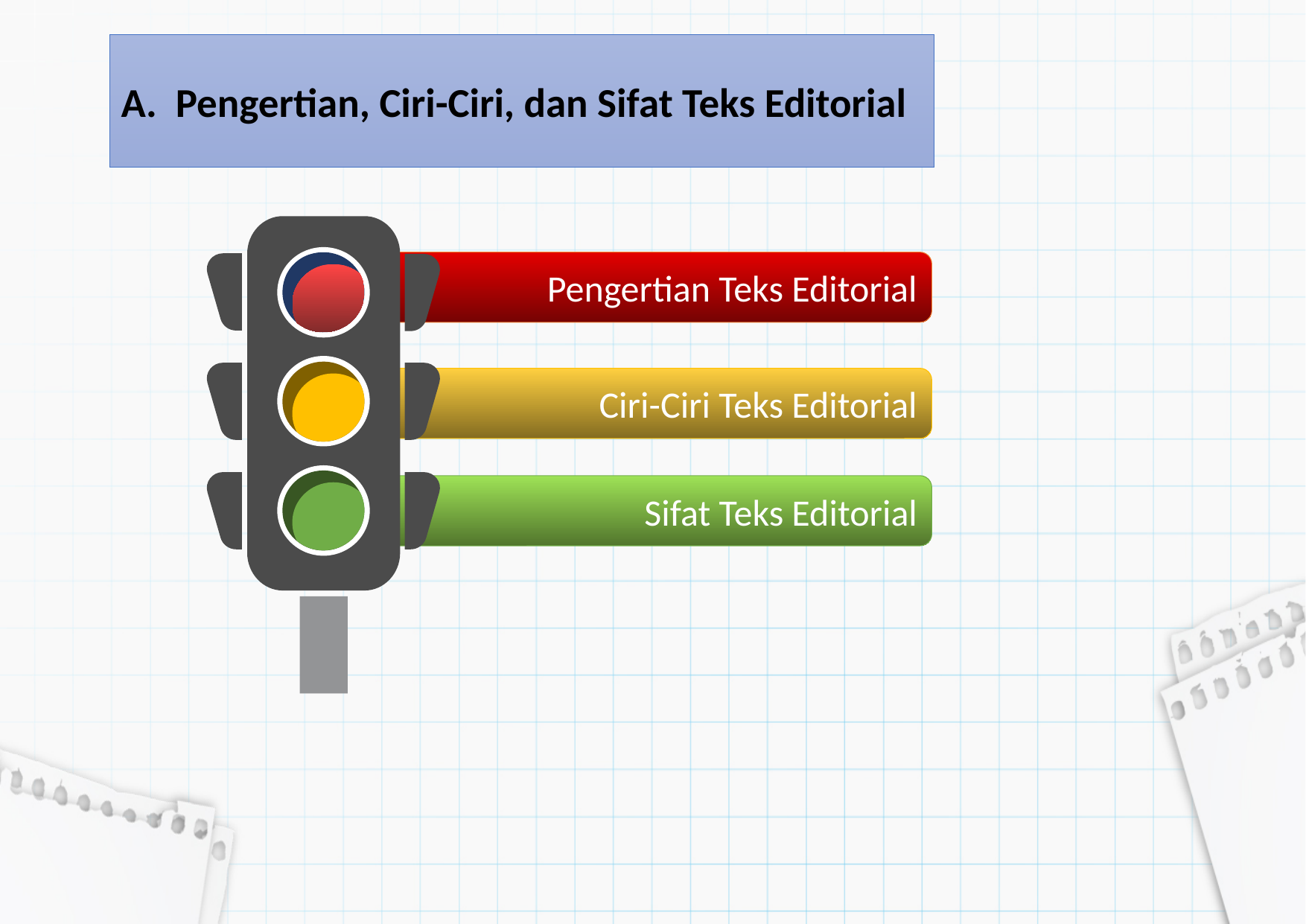

A.  Pengertian, Ciri-Ciri, dan Sifat Teks Editorial

Pengertian Teks Editorial
Ciri-Ciri Teks Editorial
Sifat Teks Editorial